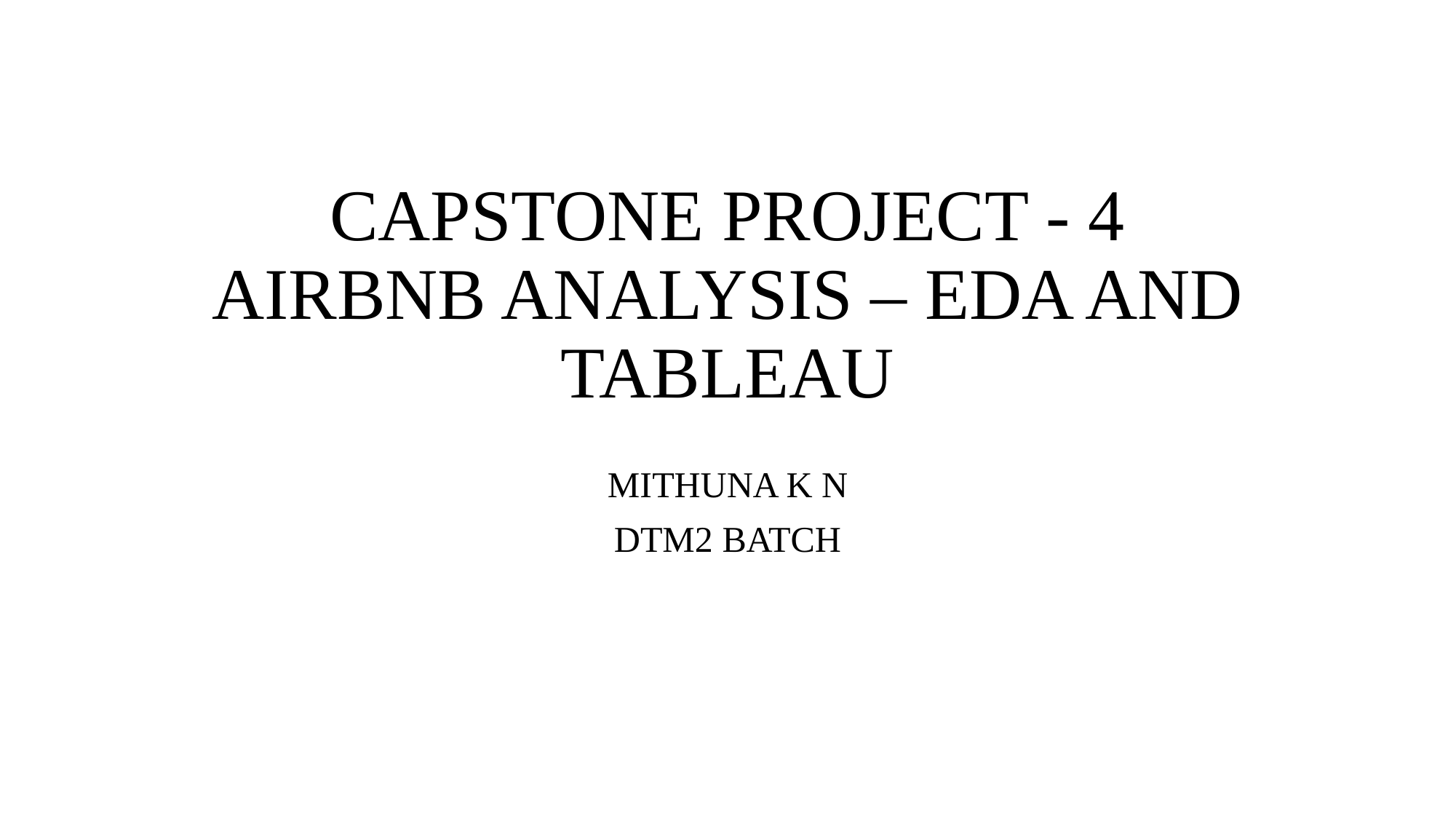

# CAPSTONE PROJECT - 4 AIRBNB ANALYSIS – EDA AND TABLEAU
MITHUNA K N
DTM2 BATCH